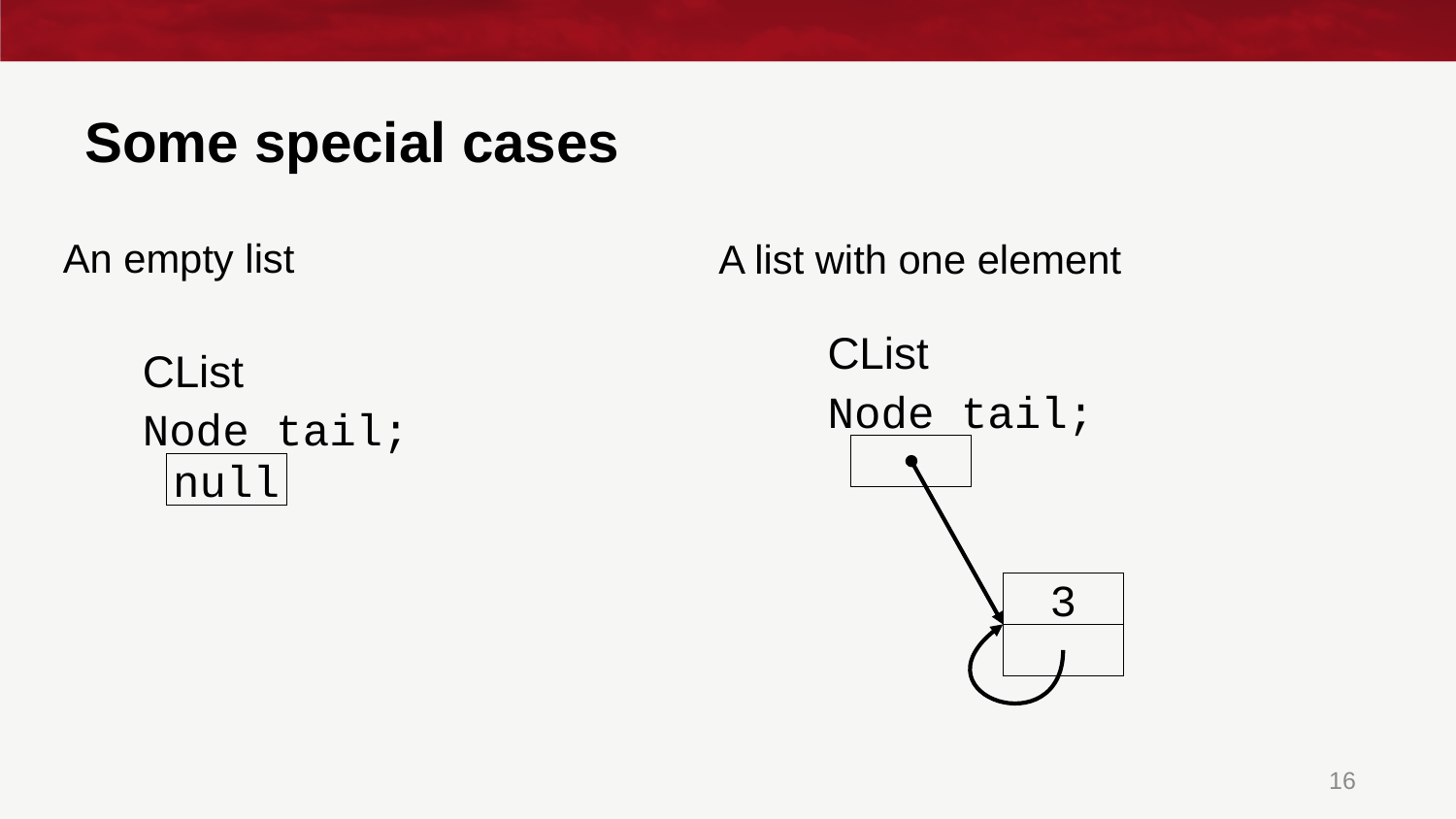

# Some special cases
An empty list
A list with one element
CList
Node tail;

3

CList
Node tail;
null